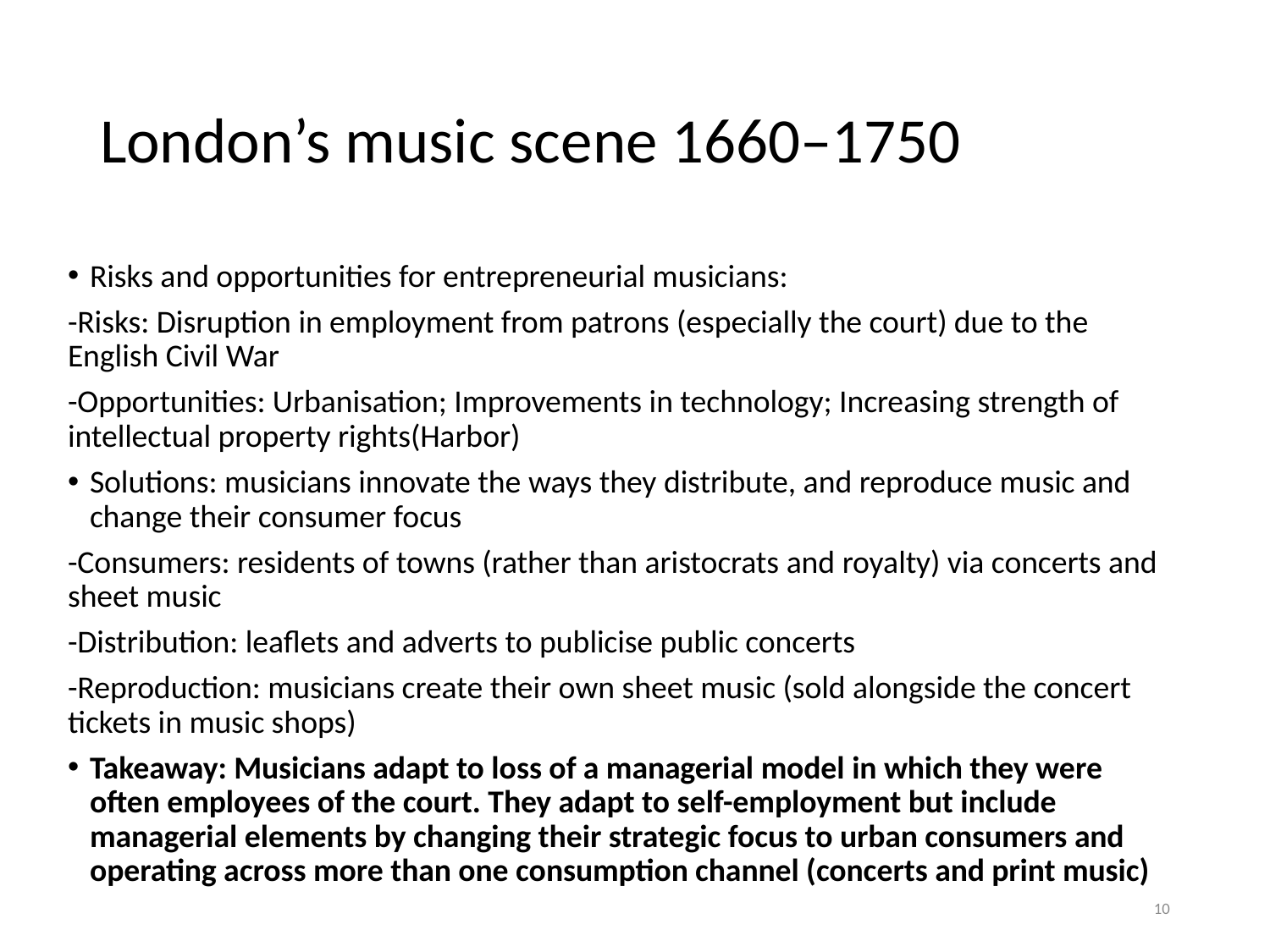

# London’s music scene 1660–1750
Risks and opportunities for entrepreneurial musicians:
-Risks: Disruption in employment from patrons (especially the court) due to the English Civil War
-Opportunities: Urbanisation; Improvements in technology; Increasing strength of intellectual property rights(Harbor)
Solutions: musicians innovate the ways they distribute, and reproduce music and change their consumer focus
-Consumers: residents of towns (rather than aristocrats and royalty) via concerts and sheet music
-Distribution: leaflets and adverts to publicise public concerts
-Reproduction: musicians create their own sheet music (sold alongside the concert tickets in music shops)
Takeaway: Musicians adapt to loss of a managerial model in which they were often employees of the court. They adapt to self-employment but include managerial elements by changing their strategic focus to urban consumers and operating across more than one consumption channel (concerts and print music)
10